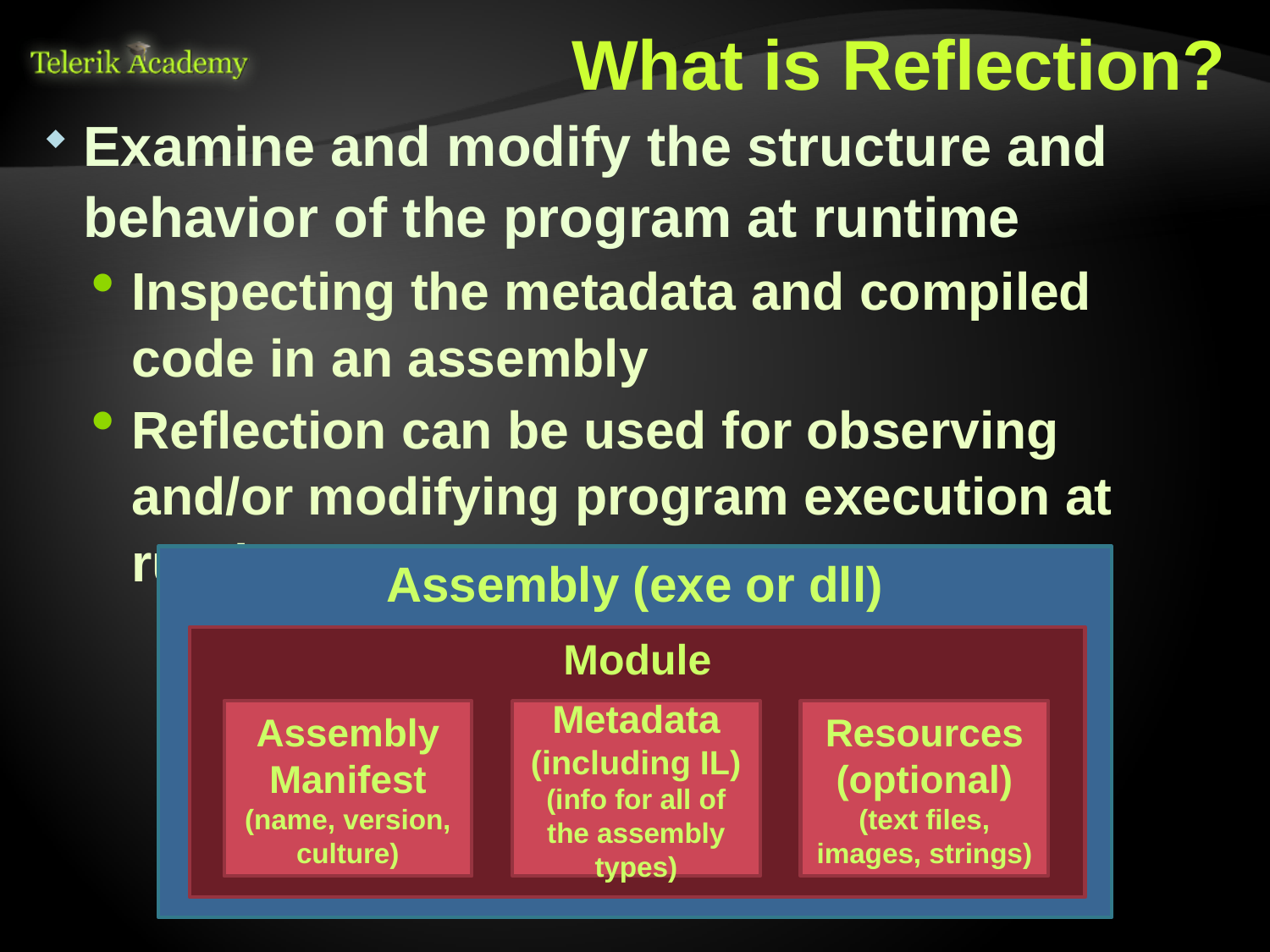

# What is Reflection?
Examine and modify the structure and
behavior of the program at runtime
Inspecting the metadata and compiled code in an assembly
Reflection can be used for observing and/or modifying program execution at runtime
Assembly (exe or dll)
Module
Resources (optional)
(text files, images, strings)
Assembly Manifest
(name, version, culture)
Metadata
(including IL)
(info for all of the assembly types)